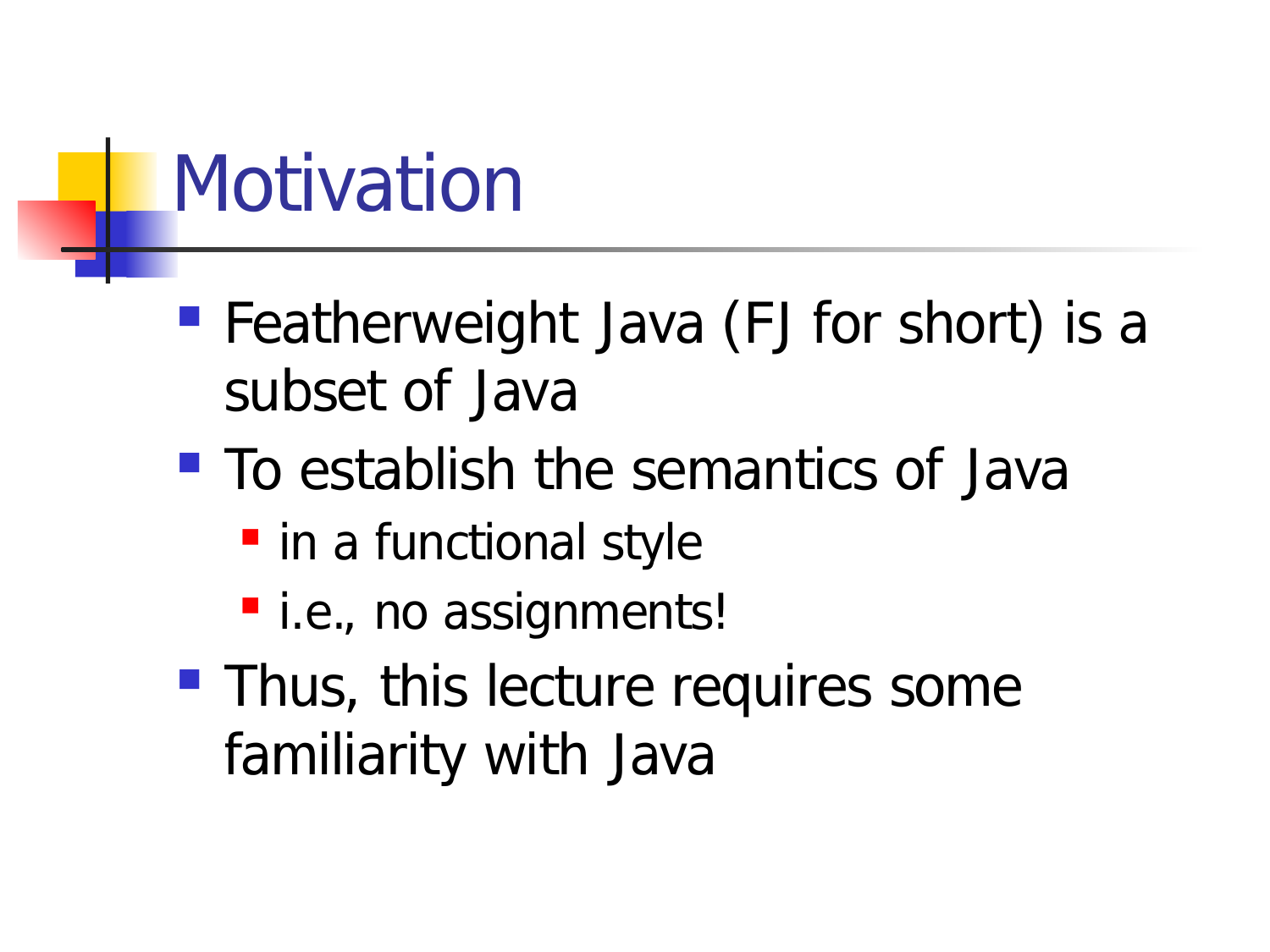

# Motivation
Featherweight Java (FJ for short) is a subset of Java
To establish the semantics of Java
in a functional style
i.e., no assignments!
Thus, this lecture requires some familiarity with Java